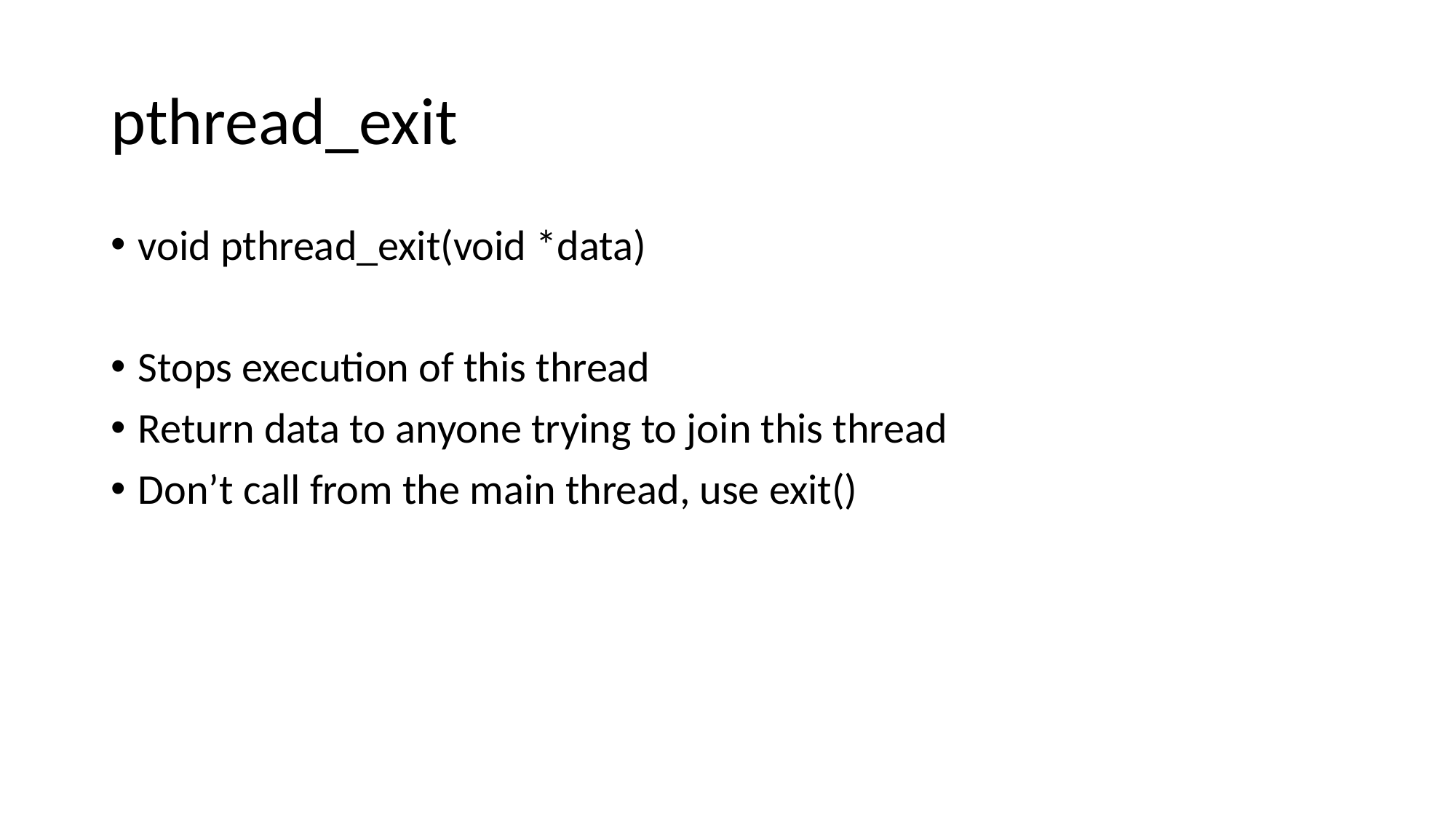

# pthread_exit
void pthread_exit(void *data)

Stops execution of this thread
Return data to anyone trying to join this thread
Don’t call from the main thread, use exit()